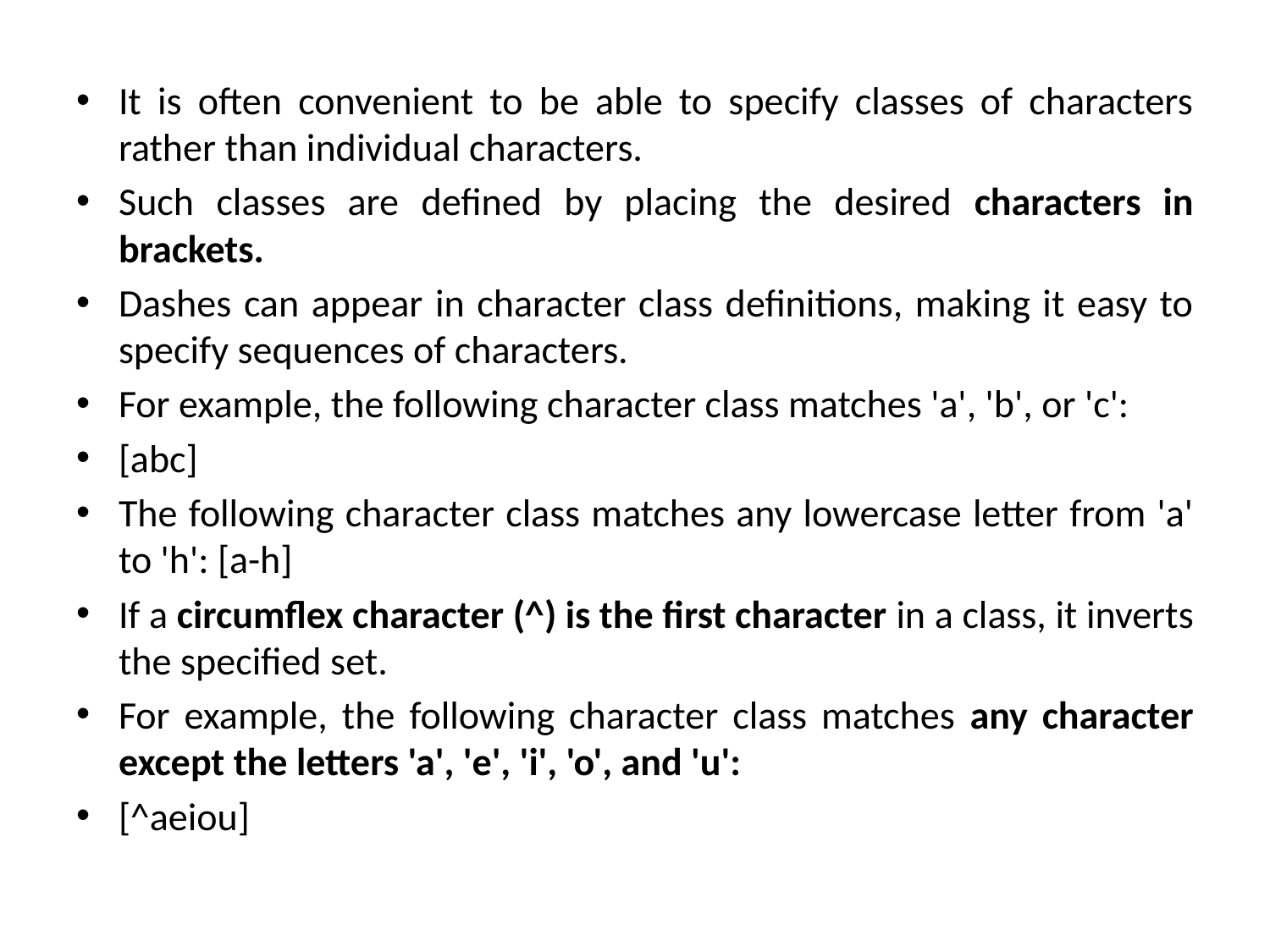

It is often convenient to be able to specify classes of characters rather than individual characters.
Such classes are defined by placing the desired characters in brackets.
Dashes can appear in character class definitions, making it easy to specify sequences of characters.
For example, the following character class matches 'a', 'b', or 'c':
[abc]
The following character class matches any lowercase letter from 'a' to 'h': [a-h]
If a circumflex character (^) is the first character in a class, it inverts the specified set.
For example, the following character class matches any character except the letters 'a', 'e', 'i', 'o', and 'u':
[^aeiou]